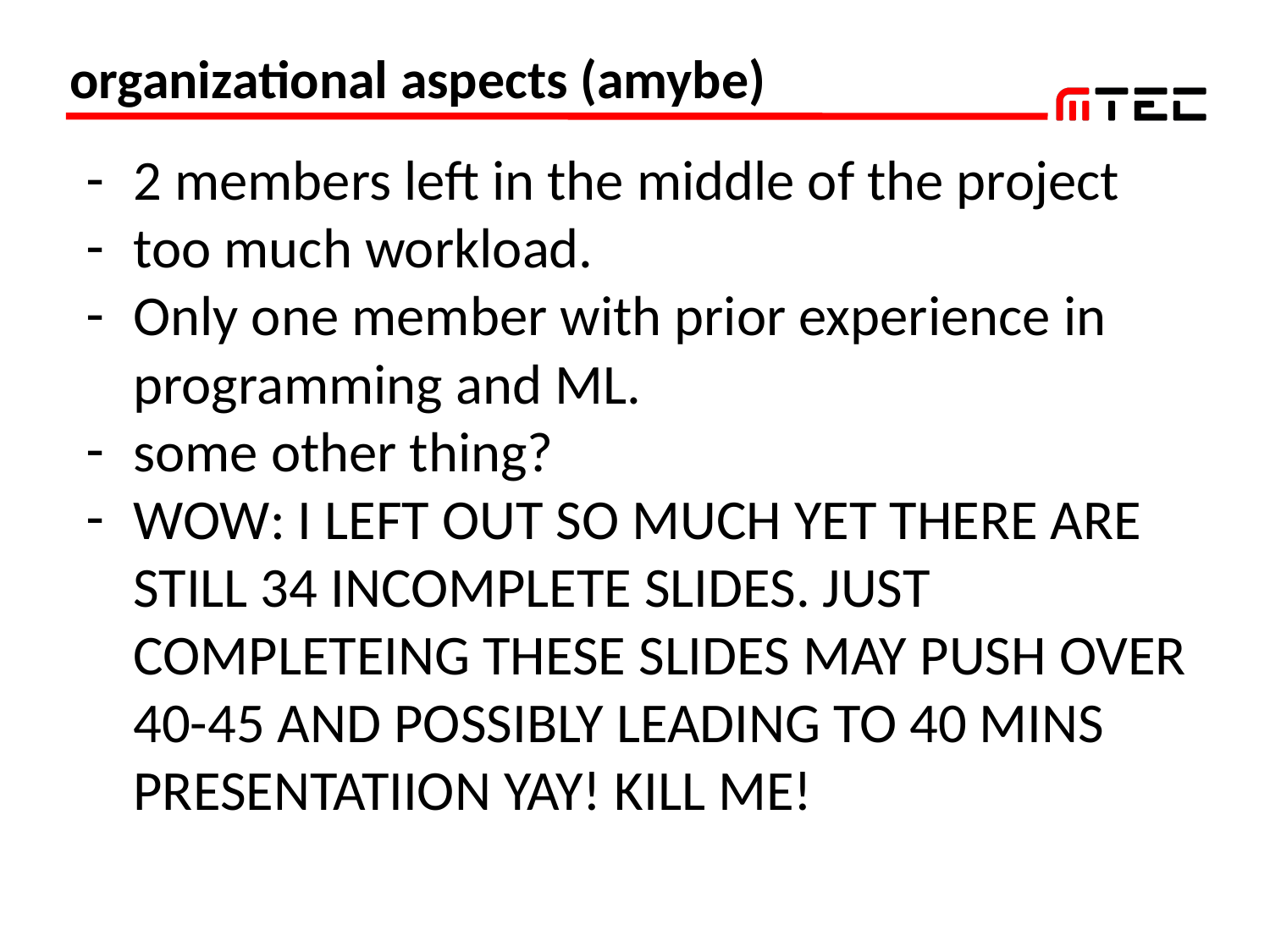

# organizational aspects (amybe)
2 members left in the middle of the project
too much workload.
Only one member with prior experience in programming and ML.
some other thing?
WOW: I LEFT OUT SO MUCH YET THERE ARE STILL 34 INCOMPLETE SLIDES. JUST COMPLETEING THESE SLIDES MAY PUSH OVER 40-45 AND POSSIBLY LEADING TO 40 MINS PRESENTATIION YAY! KILL ME!